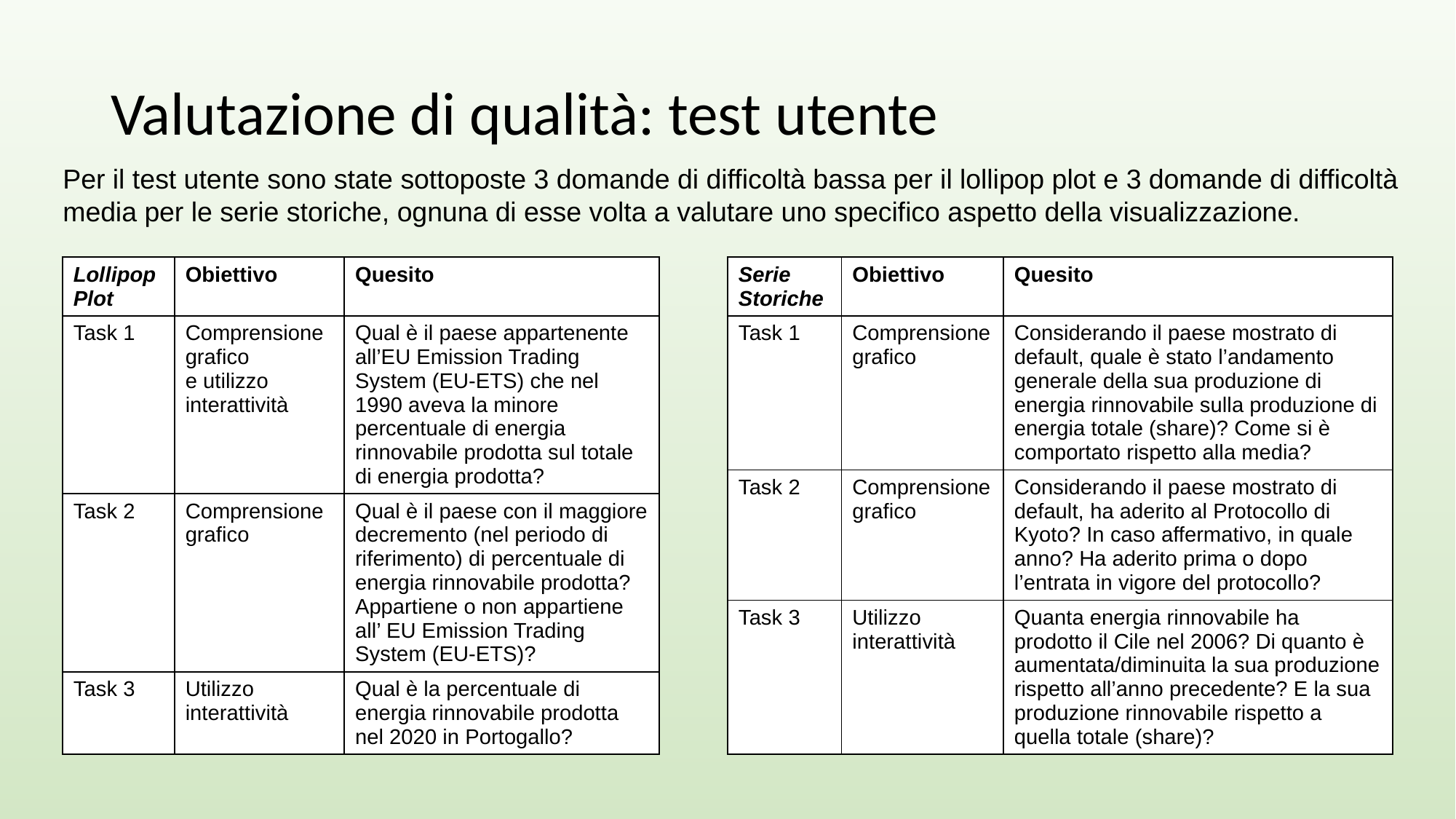

# Valutazione di qualità: test utente
Per il test utente sono state sottoposte 3 domande di difficoltà bassa per il lollipop plot e 3 domande di difficoltà media per le serie storiche, ognuna di esse volta a valutare uno specifico aspetto della visualizzazione.
| Lollipop Plot | Obiettivo | Quesito |
| --- | --- | --- |
| Task 1 | Comprensione grafico e utilizzo interattività | Qual è il paese appartenente all’EU Emission Trading System (EU-ETS) che nel 1990 aveva la minore percentuale di energia rinnovabile prodotta sul totale di energia prodotta? |
| Task 2 | Comprensione grafico | Qual è il paese con il maggiore decremento (nel periodo di riferimento) di percentuale di energia rinnovabile prodotta? Appartiene o non appartiene all’ EU Emission Trading System (EU-ETS)? |
| Task 3 | Utilizzo interattività | Qual è la percentuale di energia rinnovabile prodotta nel 2020 in Portogallo? |
| Serie Storiche | Obiettivo | Quesito |
| --- | --- | --- |
| Task 1 | Comprensione grafico | Considerando il paese mostrato di default, quale è stato l’andamento generale della sua produzione di energia rinnovabile sulla produzione di energia totale (share)? Come si è comportato rispetto alla media? |
| Task 2 | Comprensione grafico | Considerando il paese mostrato di default, ha aderito al Protocollo di Kyoto? In caso affermativo, in quale anno? Ha aderito prima o dopo l’entrata in vigore del protocollo? |
| Task 3 | Utilizzo interattività | Quanta energia rinnovabile ha prodotto il Cile nel 2006? Di quanto è aumentata/diminuita la sua produzione rispetto all’anno precedente? E la sua produzione rinnovabile rispetto a quella totale (share)? |